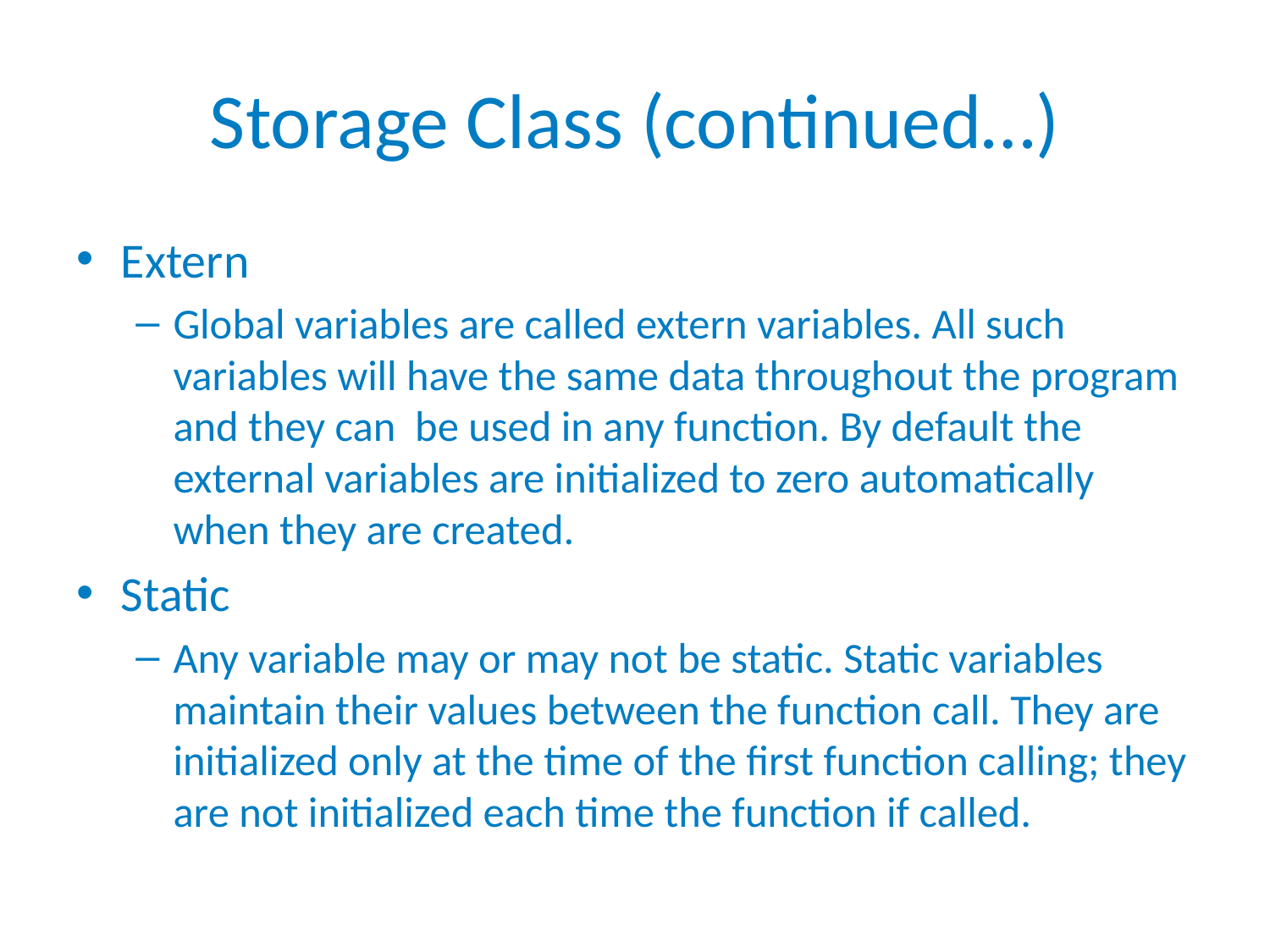

# Storage Class (continued…)
Extern
Global variables are called extern variables. All such variables will have the same data throughout the program and they can  be used in any function. By default the external variables are initialized to zero automatically when they are created.
Static
Any variable may or may not be static. Static variables maintain their values between the function call. They are initialized only at the time of the first function calling; they are not initialized each time the function if called.